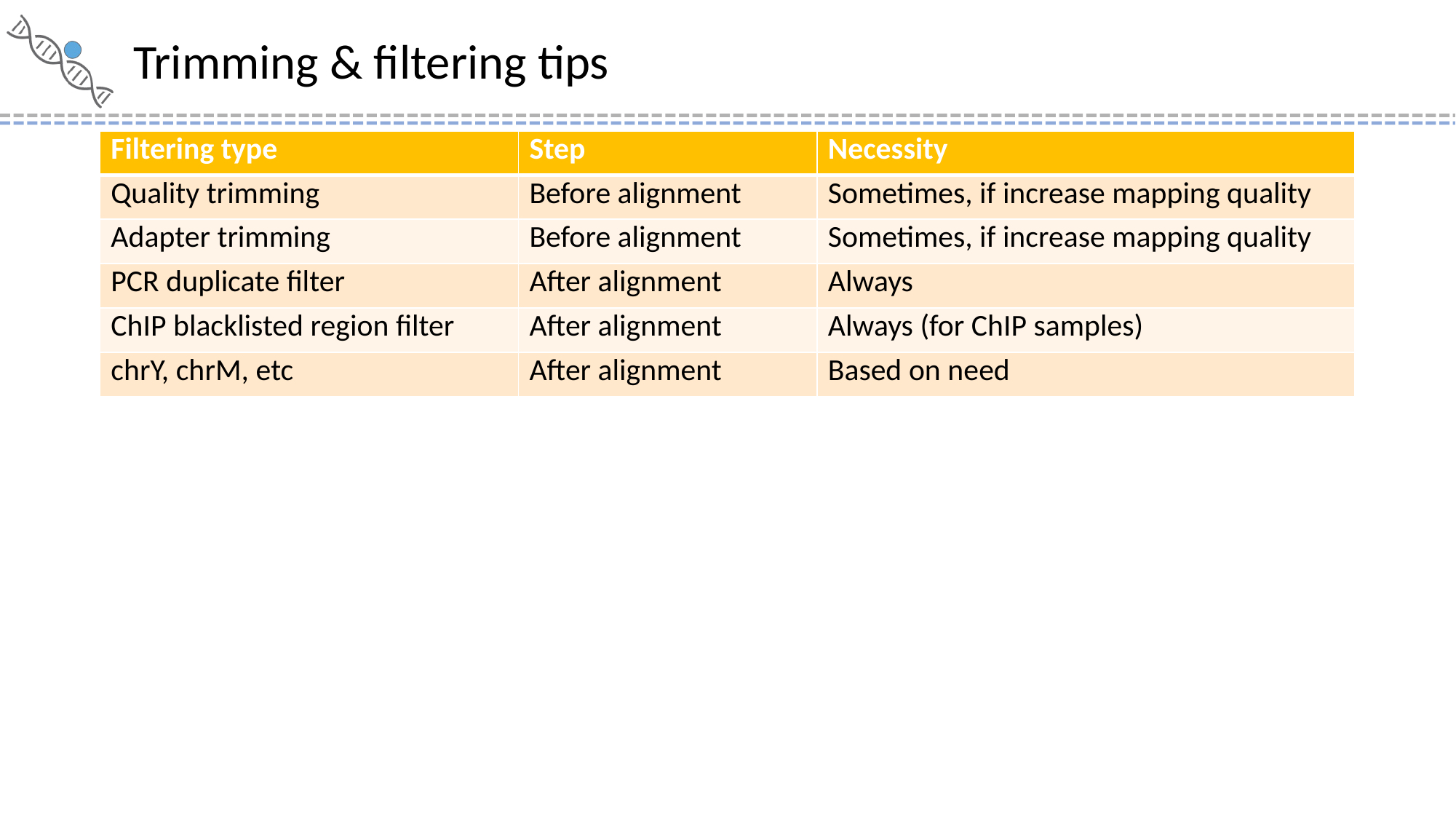

# Trimming & filtering tips
| Filtering type | Step | Necessity |
| --- | --- | --- |
| Quality trimming | Before alignment | Sometimes, if increase mapping quality |
| Adapter trimming | Before alignment | Sometimes, if increase mapping quality |
| PCR duplicate filter | After alignment | Always |
| ChIP blacklisted region filter | After alignment | Always (for ChIP samples) |
| chrY, chrM, etc | After alignment | Based on need |